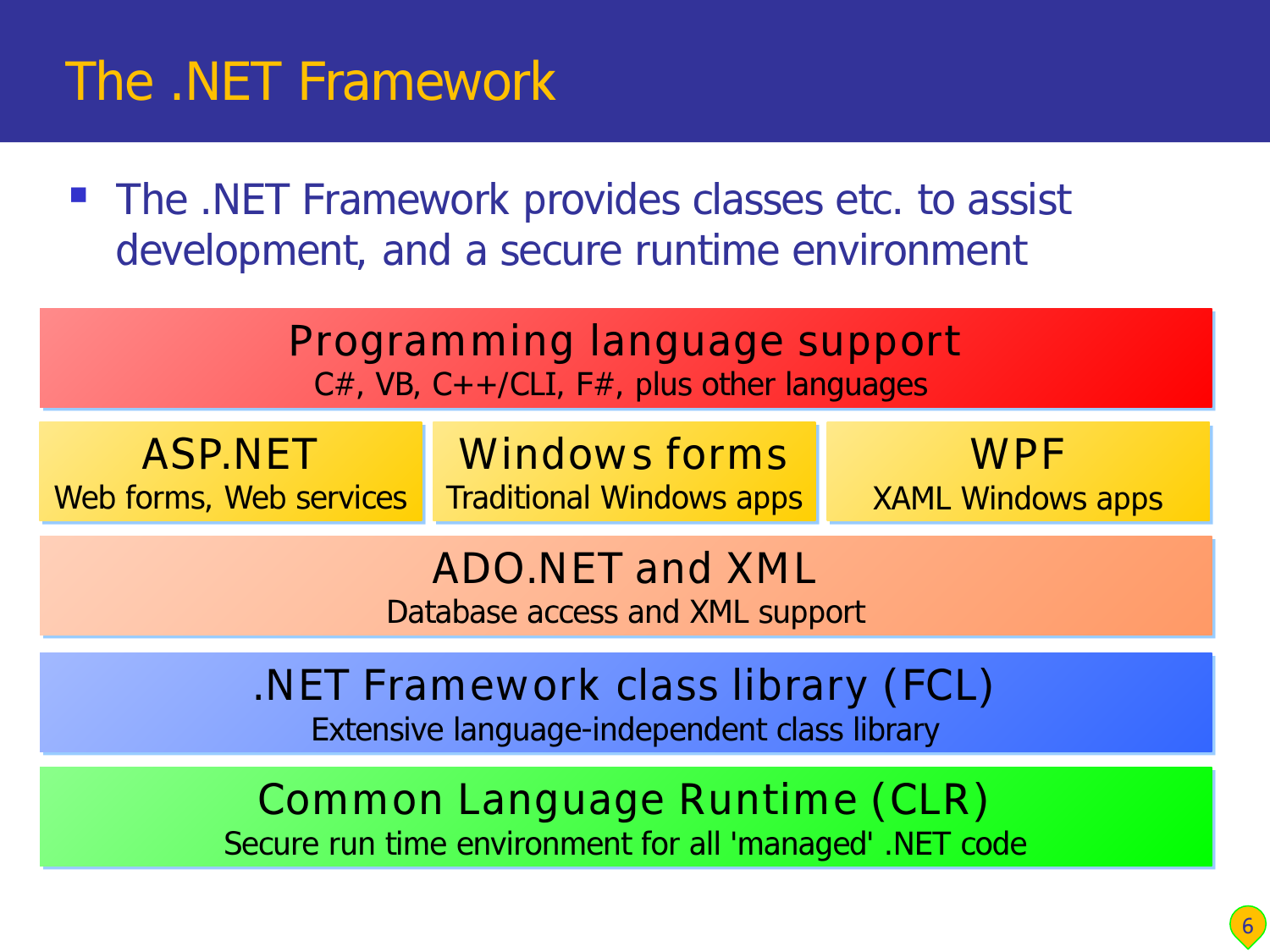

# The .NET Framework
The .NET Framework provides classes etc. to assist development, and a secure runtime environment

Programming language support
C#, VB, C++/CLI, F#, plus other languages
ASP.NET
Web forms, Web services
Windows forms
Traditional Windows apps
WPF
XAML Windows apps
ADO.NET and XML
Database access and XML support
.NET Framework class library (FCL)
Extensive language-independent class library
Common Language Runtime (CLR)
Secure run time environment for all 'managed' .NET code
6